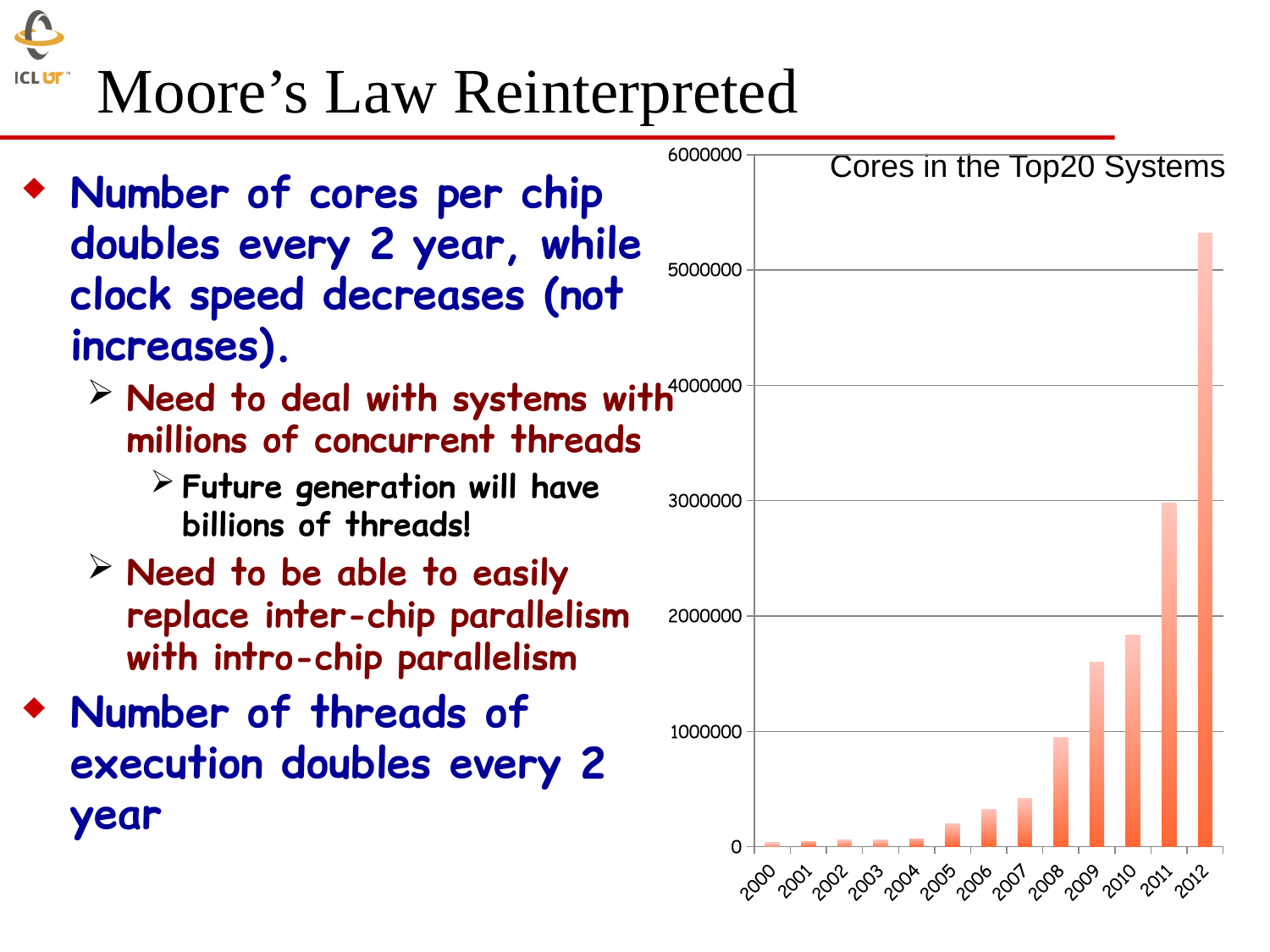

# Moore’s Law Reinterpreted

### Chart

| Category |  |
|---|---|
| 2000.0 | 36936.0 |
| 2001.0 | 44608.0 |
| 2002.0 | 56532.0 |
| 2003.0 | 61892.0 |
| 2004.0 | 70360.0 |
| 2005.0 | 201464.0 |
| 2006.0 | 326320.0 |
| 2007.0 | 418400.0 |
| 2008.0 | 946177.0 |
| 2009.0 | 1598986.0 |
| 2010.0 | 1835896.0 |
| 2011.0 | 2978672.0 |
| 2012.0 | 5321306.0 |
Cores in the Top20 Systems
Number of cores per chip doubles every 2 year, while clock speed decreases (not increases).
Need to deal with systems with millions of concurrent threads
Future generation will have billions of threads!
Need to be able to easily replace inter-chip parallelism with intro-chip parallelism
Number of threads of execution doubles every 2 year

### Chart

| Category |
|---|